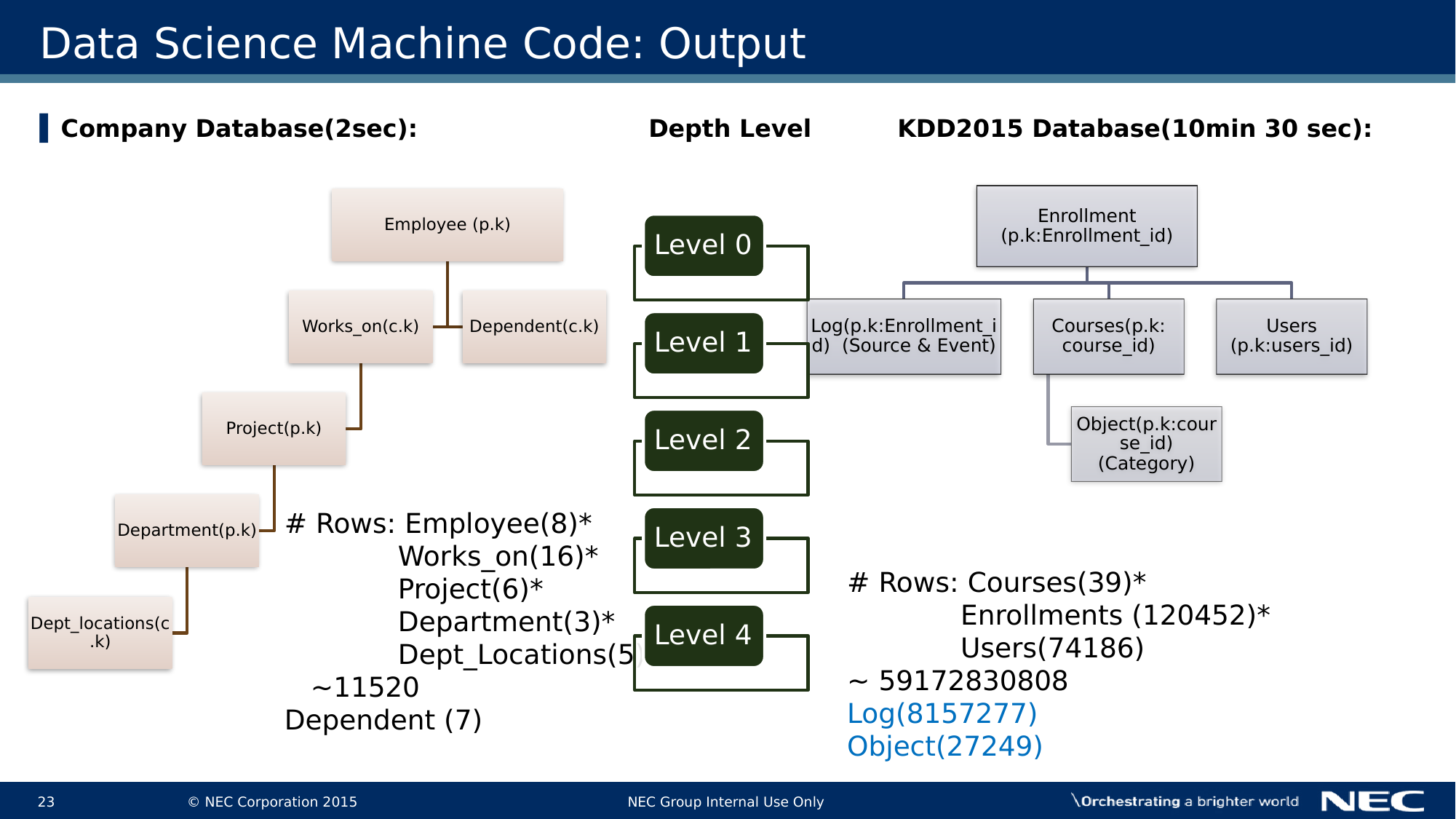

# Data Science Machine Code: Output
Company Database(2sec): 		     Depth Level           KDD2015 Database(10min 30 sec):

Employee (p.k)
Works_on(c.k)
Project(p.k)
Department(p.k)
Dept_locations(c.k)
Dependent(c.k)
Enrollment (p.k:Enrollment_id)
Log(p.k:Enrollment_id)  (Source & Event)
Courses(p.k: course_id)
Object(p.k:course_id) (Category)
Users (p.k:users_id)
Level 0
Level 1
Level 2
Level 3
Level 4
# Rows: Employee(8)*
             Works_on(16)*
             Project(6)*
             Department(3)*
             Dept_Locations(5)
   ~11520
Dependent (7)
# Rows: Courses(39)*
             Enrollments (120452)*
             Users(74186)
~ 59172830808
Log(8157277)
Object(27249)